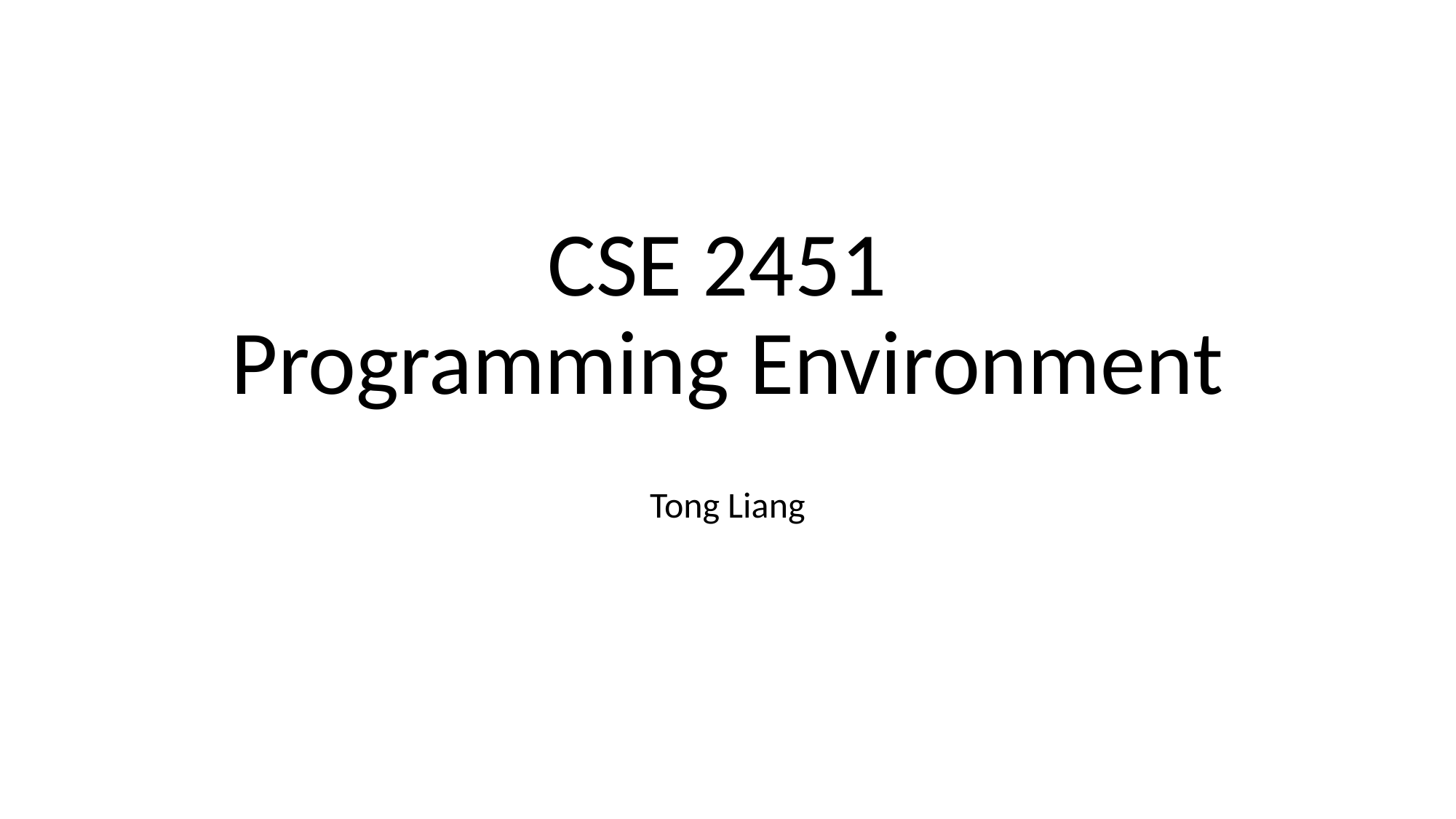

# CSE 2451 Programming Environment
Tong Liang